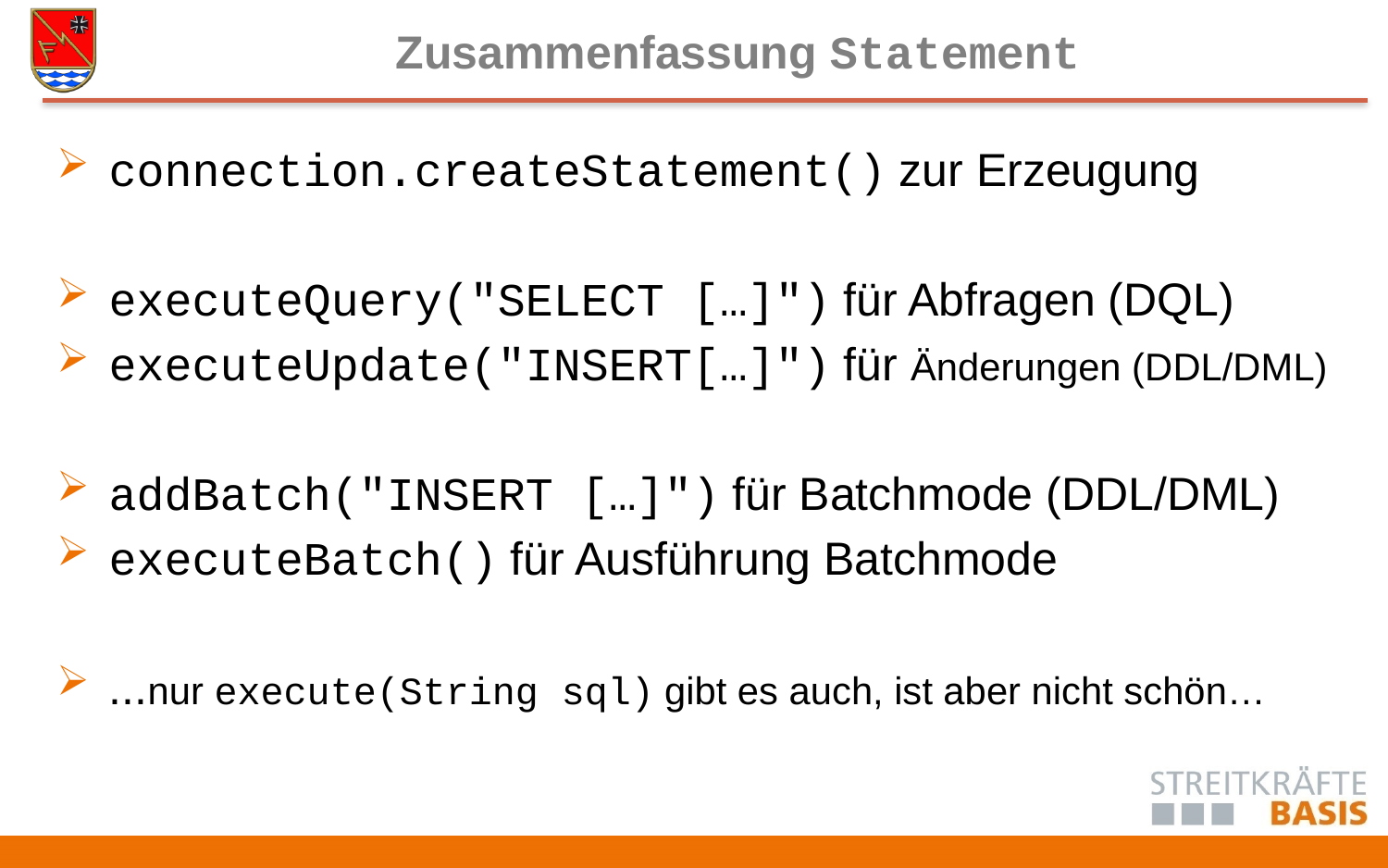

# Zusammenfassung Statement
connection.createStatement() zur Erzeugung

executeQuery("SELECT […]") für Abfragen (DQL)
executeUpdate("INSERT[…]") für Änderungen (DDL/DML)

addBatch("INSERT […]") für Batchmode (DDL/DML)
executeBatch() für Ausführung Batchmode

...nur execute(String sql) gibt es auch, ist aber nicht schön…